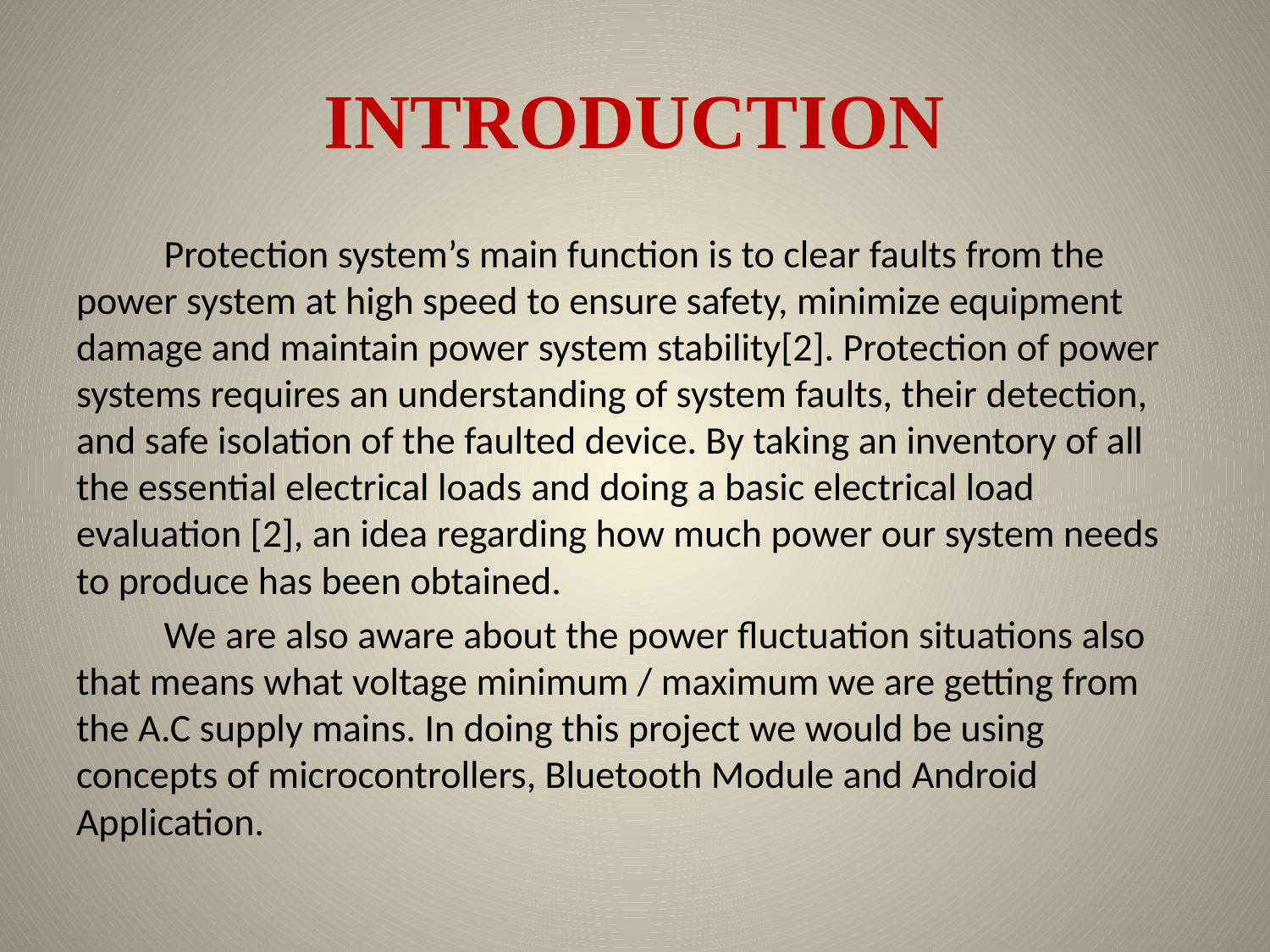

# INTRODUCTION
	Protection system’s main function is to clear faults from the power system at high speed to ensure safety, minimize equipment damage and maintain power system stability[2]. Protection of power systems requires an understanding of system faults, their detection, and safe isolation of the faulted device. By taking an inventory of all the essential electrical loads and doing a basic electrical load evaluation [2], an idea regarding how much power our system needs to produce has been obtained.
	We are also aware about the power fluctuation situations also that means what voltage minimum / maximum we are getting from the A.C supply mains. In doing this project we would be using concepts of microcontrollers, Bluetooth Module and Android Application.